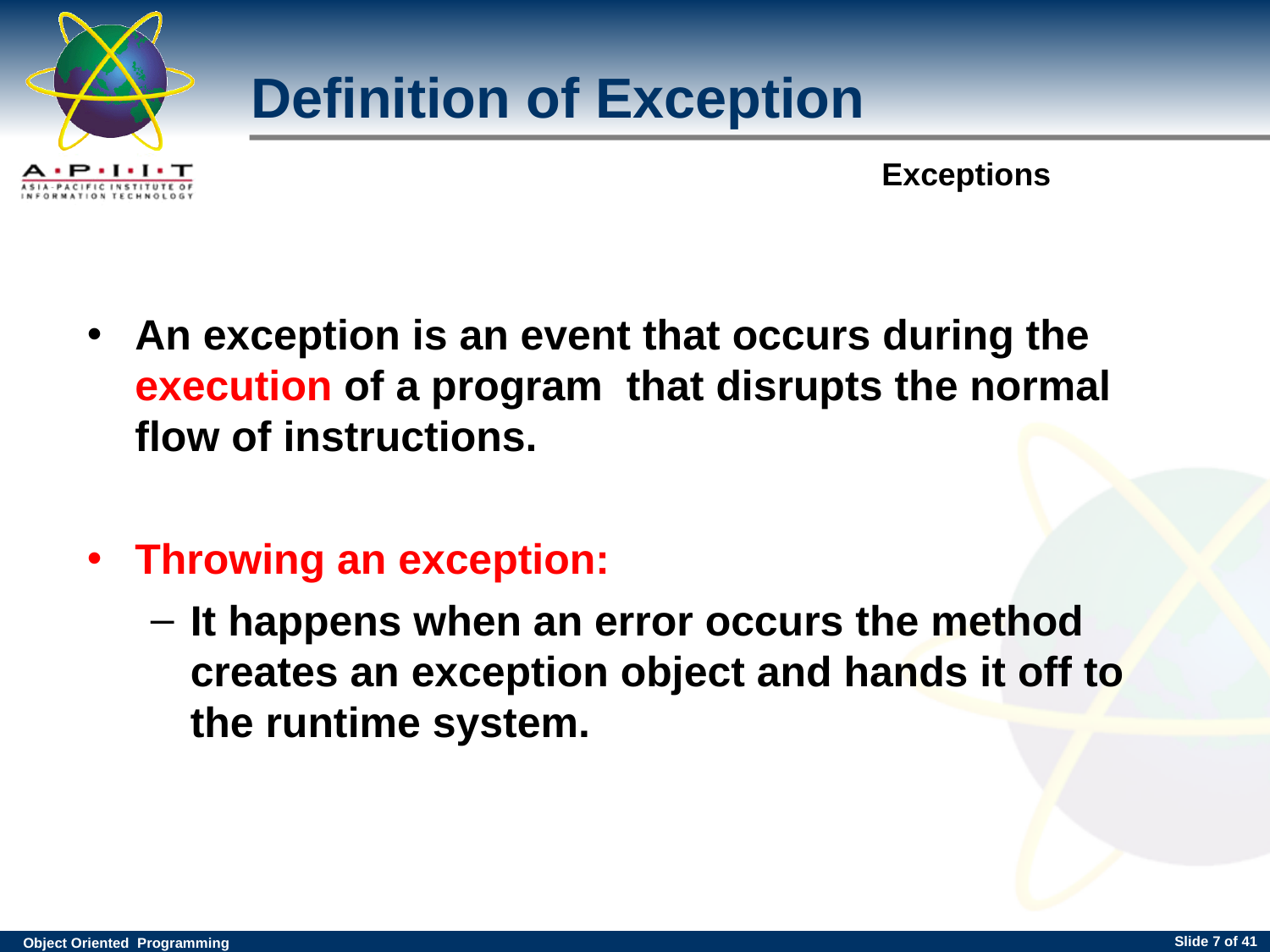

Definition of Exception
# An exception is an event that occurs during the execution of a program  that disrupts the normal flow of instructions.

Throwing an exception:
It happens when an error occurs the method creates an exception object and hands it off to the runtime system.
Slide 7 of 41